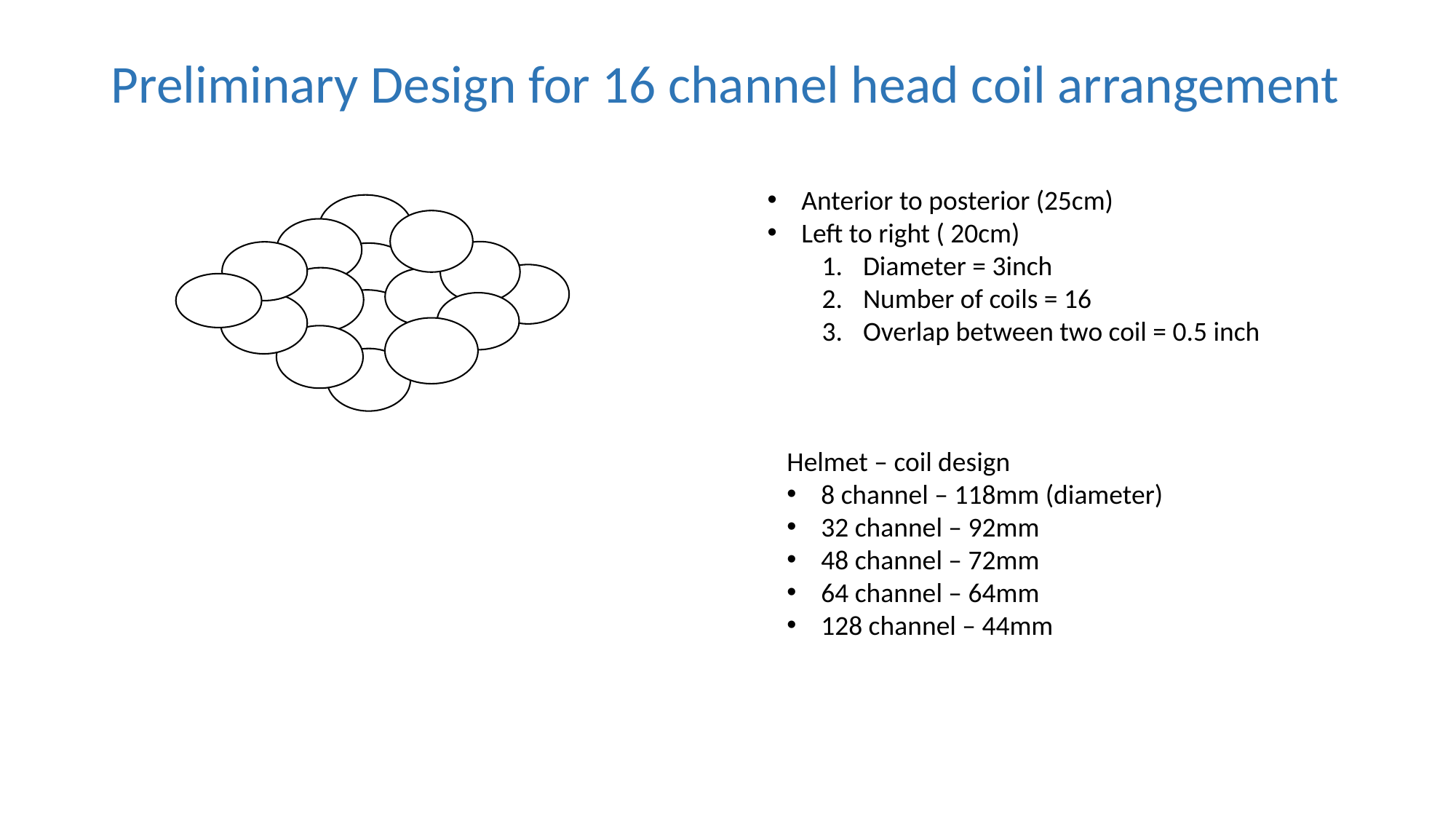

# Preliminary Design for 16 channel head coil arrangement
Anterior to posterior (25cm)
Left to right ( 20cm)
Diameter = 3inch
Number of coils = 16
Overlap between two coil = 0.5 inch

Helmet – coil design
8 channel – 118mm (diameter)
32 channel – 92mm
48 channel – 72mm
64 channel – 64mm
128 channel – 44mm